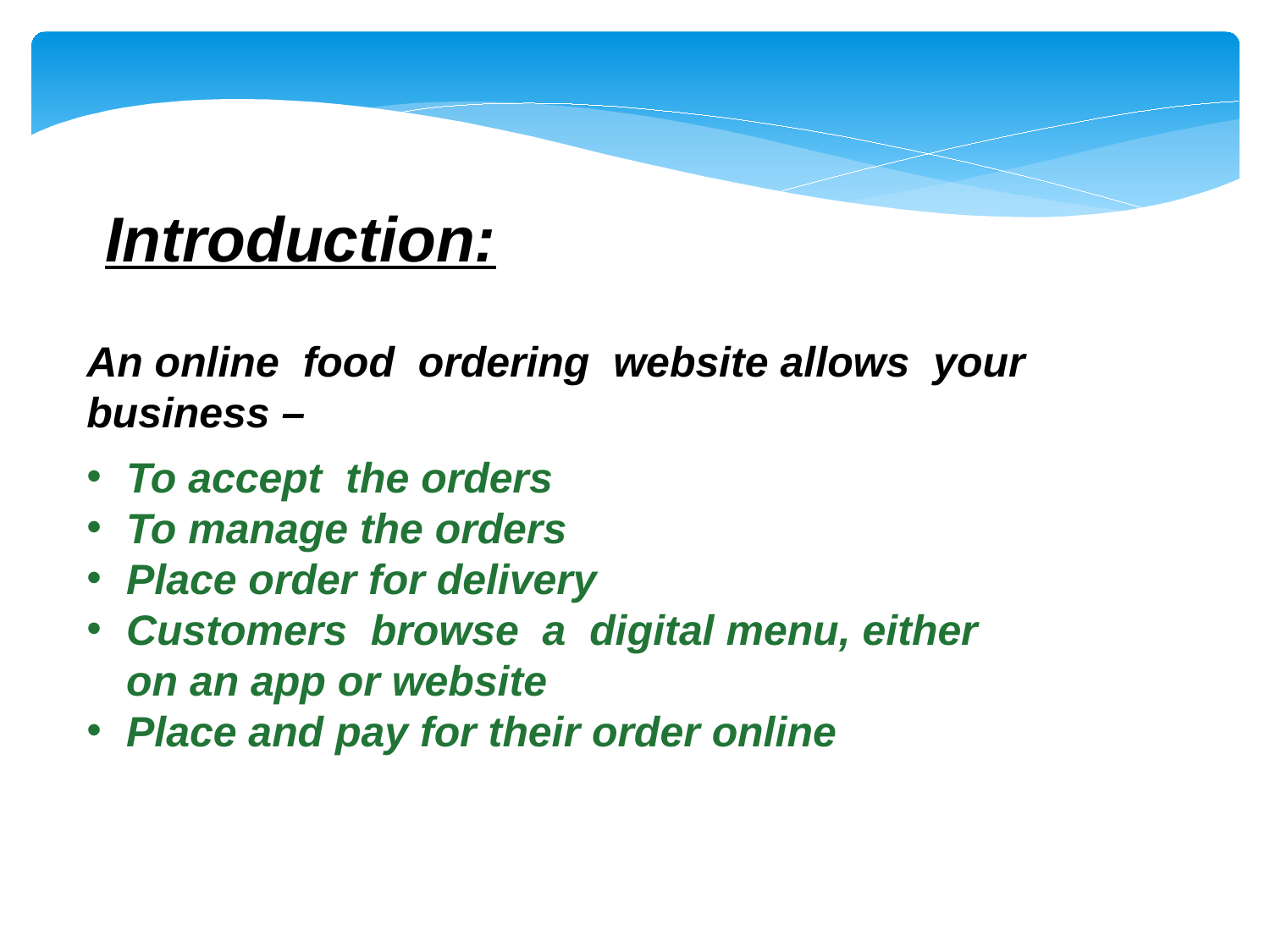

Introduction:
An online  food  ordering  website allows  your business –

To accept  the orders
To manage the orders
Place order for delivery
Customers  browse  a  digital menu, either on an app or website
Place and pay for their order online